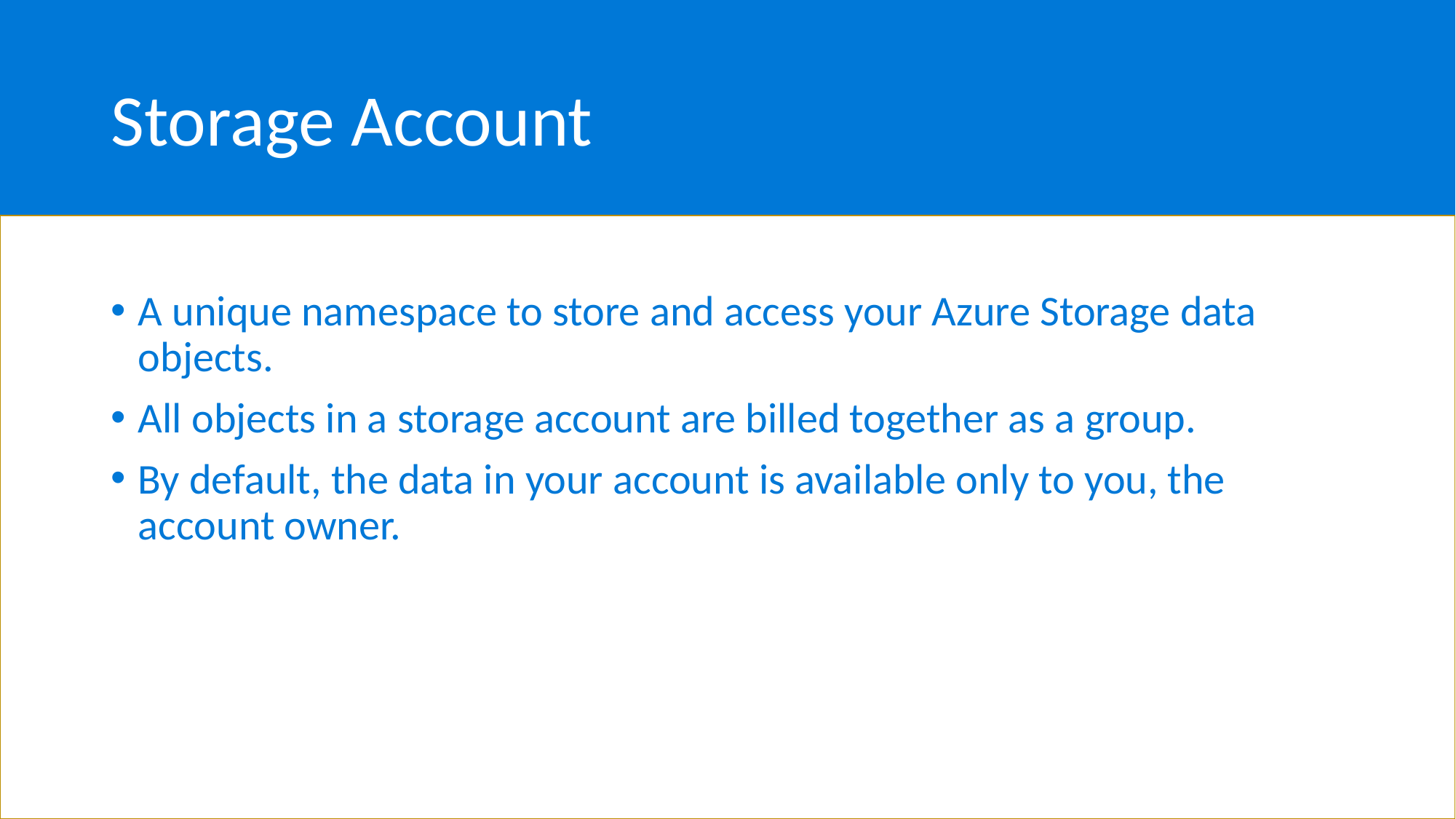

# Storage Account

A unique namespace to store and access your Azure Storage data objects.
All objects in a storage account are billed together as a group.
By default, the data in your account is available only to you, the account owner.